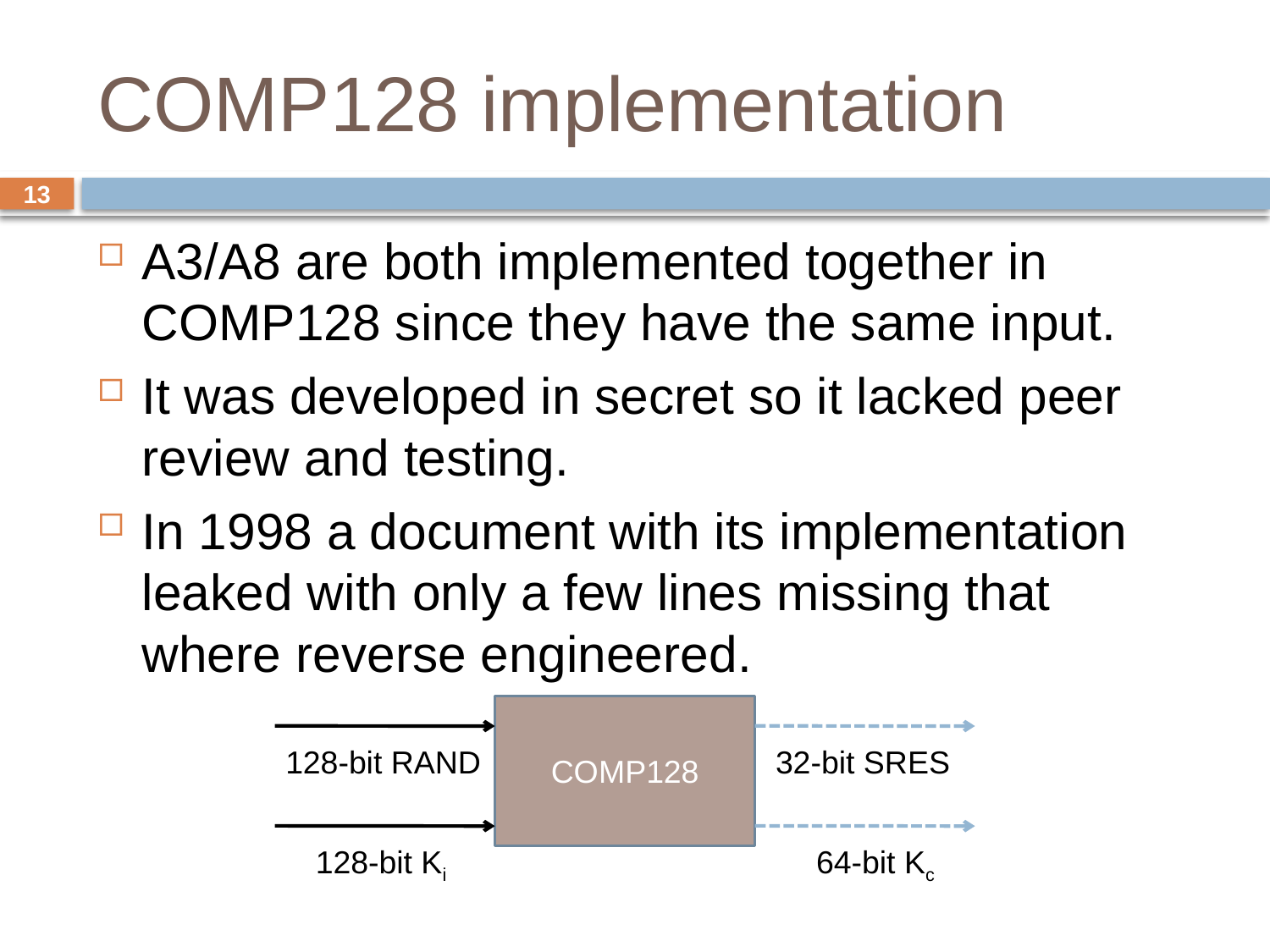

# COMP128 implementation
13
A3/A8 are both implemented together in COMP128 since they have the same input.
It was developed in secret so it lacked peer review and testing.
In 1998 a document with its implementation leaked with only a few lines missing that where reverse engineered.

COMP128
128-bit RAND
32-bit SRES
128-bit Ki
64-bit Kc